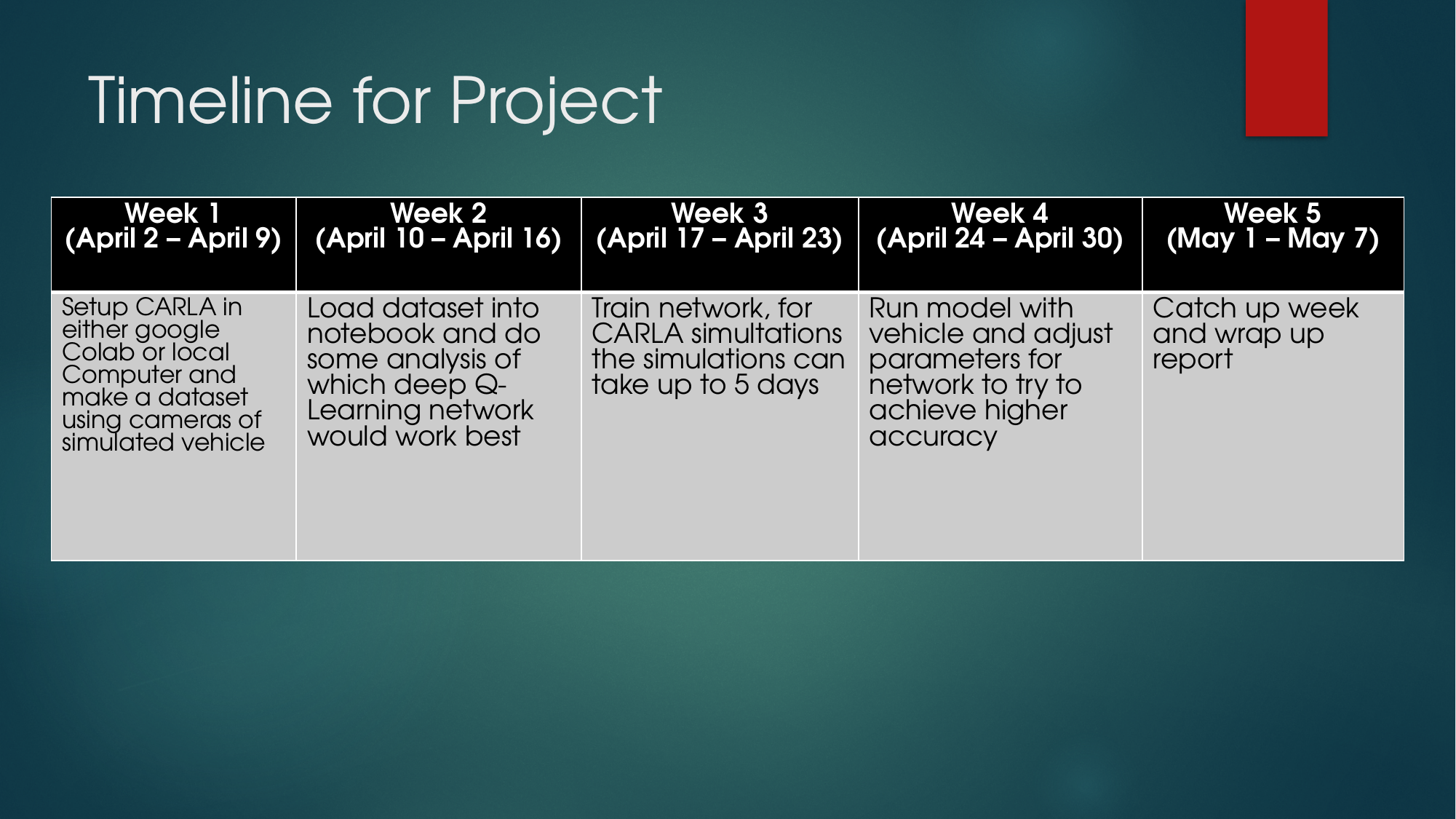

# Timeline for Project
| Week 1 (April 2 – April 9) | Week 2 (April 10 – April 16) | Week 3 (April 17 – April 23) | Week 4 (April 24 – April 30) | Week 5 (May 1 – May 7) |
| --- | --- | --- | --- | --- |
| Setup CARLA in either google Colab or local Computer and make a dataset using cameras of simulated vehicle | Load dataset into notebook and do some analysis of which deep Q-Learning network would work best | Train network, for CARLA simultations the simulations can take up to 5 days | Run model with vehicle and adjust parameters for network to try to achieve higher accuracy | Catch up week and wrap up report |